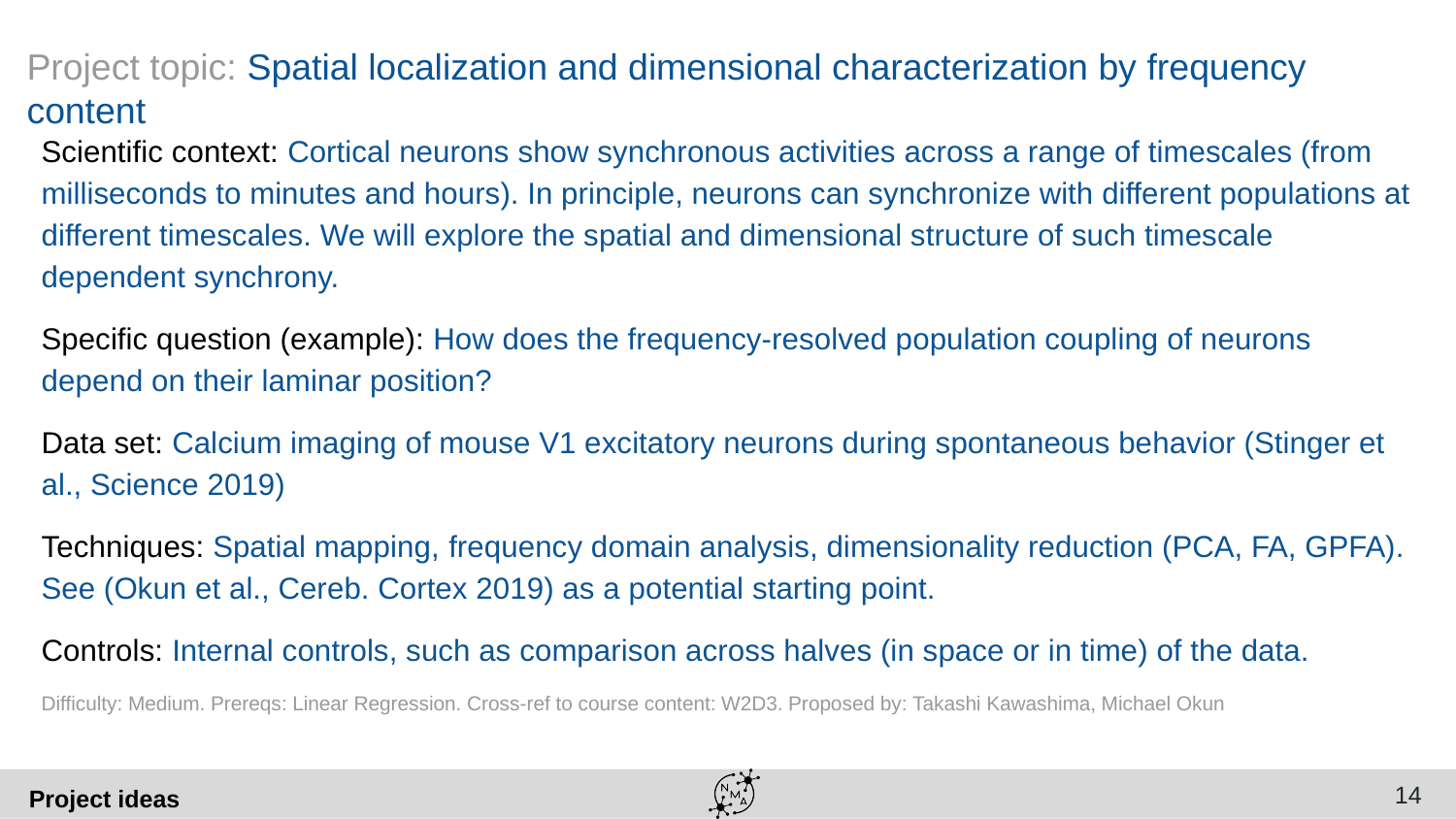

# Project topic: Spatial localization and dimensional characterization by frequency content
Scientific context: Cortical neurons show synchronous activities across a range of timescales (from milliseconds to minutes and hours). In principle, neurons can synchronize with different populations at different timescales. We will explore the spatial and dimensional structure of such timescale dependent synchrony.
Specific question (example): How does the frequency-resolved population coupling of neurons depend on their laminar position?
Data set: Calcium imaging of mouse V1 excitatory neurons during spontaneous behavior (Stinger et al., Science 2019)
Techniques: Spatial mapping, frequency domain analysis, dimensionality reduction (PCA, FA, GPFA).
See (Okun et al., Cereb. Cortex 2019) as a potential starting point.
Controls: Internal controls, such as comparison across halves (in space or in time) of the data.
Difficulty: Medium. Prereqs: Linear Regression. Cross-ref to course content: W2D3. Proposed by: Takashi Kawashima, Michael Okun
14